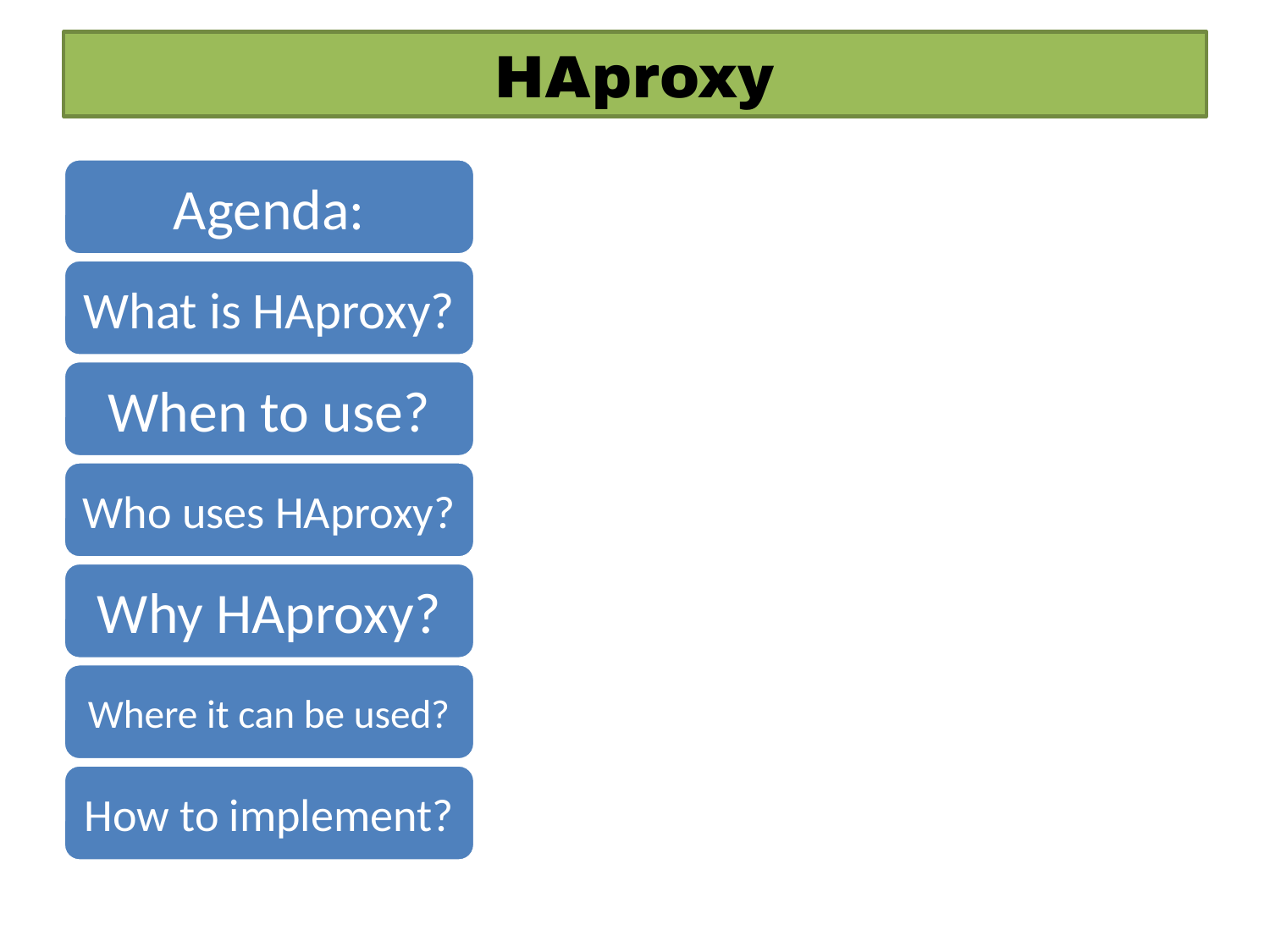

# HAproxy
Agenda:
What is HAproxy?
When to use?
Who uses HAproxy?
Why HAproxy?
Where it can be used?
How to implement?